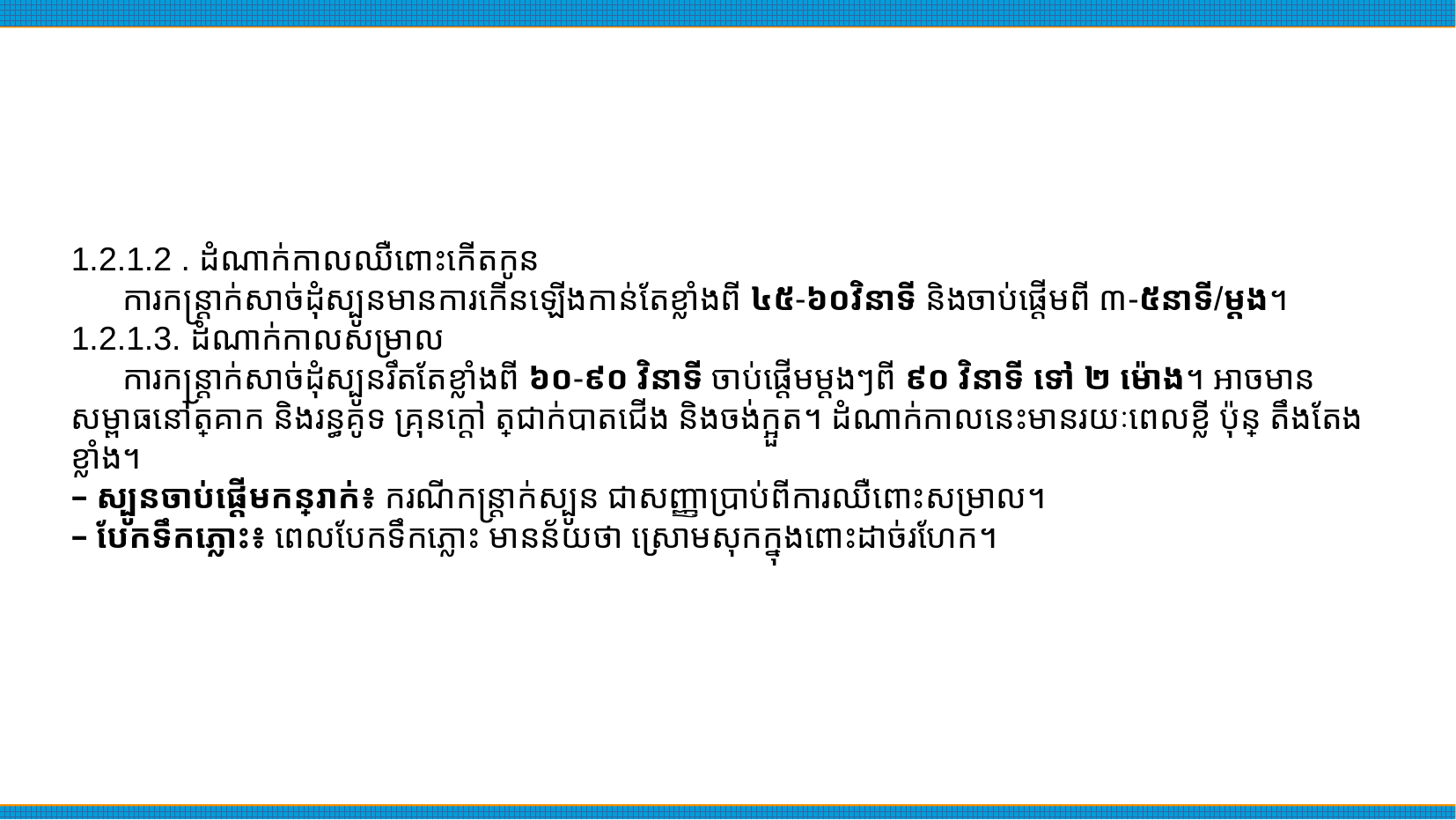

1.2.1.2 . ដំណាក់​កាល​ឈឺ​ពោះ​កើត​កូន
      ការ​កន្រ្ដាក់​សាច់ដុំ​ស្បូន​មាន​ការ​កើន​ឡើង​កាន់​តែ​ខ្លាំង​ពី​ ៤៥-៦០​វិនាទី និង​ចាប់​ផ្ដើម​ពី ៣-៥នាទី/​ម្ដង។
1.2.1.3. ដំណាក់​កាល​សម្រាល
      ការ​កន្រ្ដាក់​សាច់ដុំ​ស្បូន​រឹតតែ​ខ្លាំង​ពី ៦០-៩០ វិនាទី ចាប់ផ្ដើម​ម្តងៗ​ពី ៩០ វិនាទី ទៅ ២ ម៉ោង។ អាច​មាន​សម្ពាធ​នៅ​ត្រគាក និង​រន្ធ​គូទ គ្រុនក្ដៅ ត្រជាក់​បាតជើង និង​ចង់​ក្អួត។ ដំណាក់កាល​នេះ​មាន​រយៈ​ពេល​ខ្លី ប៉ុន្តែ តឹងតែង​ខ្លាំង។
– ស្បូនចាប់ផ្តើមកន្ត្រាក់៖ ករណី​កន្រ្ដាក់ស្បូន ជា​សញ្ញា​ប្រាប់​ពីការ​ឈឺ​ពោះ​សម្រាល។
– បែកទឹកភ្លោះ៖ ពេល​បែក​ទឹកភ្លោះ មាន​ន័យថា ស្រោម​សុកក្នុង​ពោះ​ដាច់រហែក។